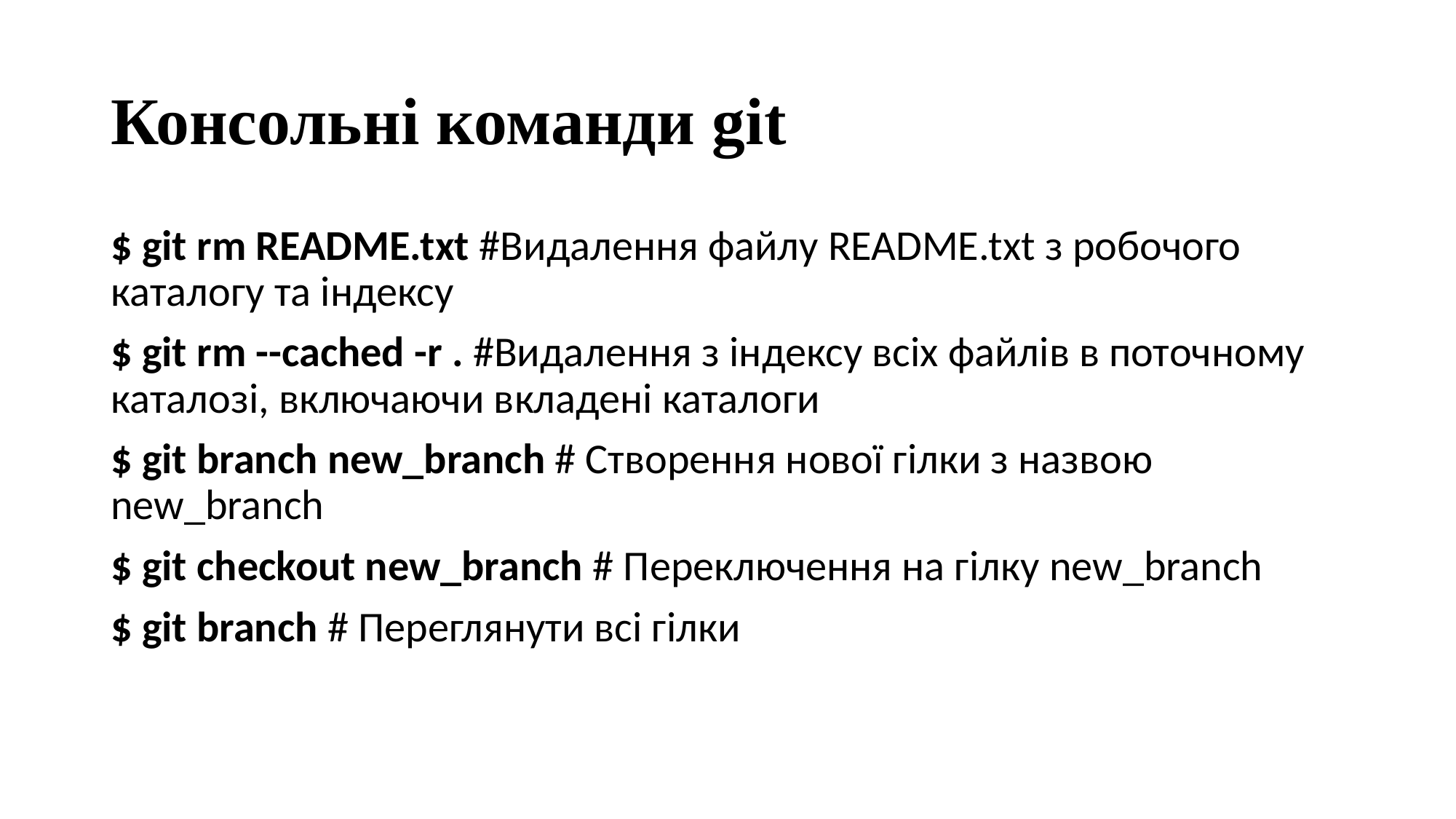

# Консольні команди git
$ git rm README.txt #Видалення файлу README.txt з робочого каталогу та індексу
$ git rm --cached -r . #Видалення з індексу всіх файлів в поточному каталозі, включаючи вкладені каталоги
$ git branch new_branch # Створення нової гілки з назвою new_branch
$ git checkout new_branch # Переключення на гілку new_branch
$ git branch # Переглянути всі гілки